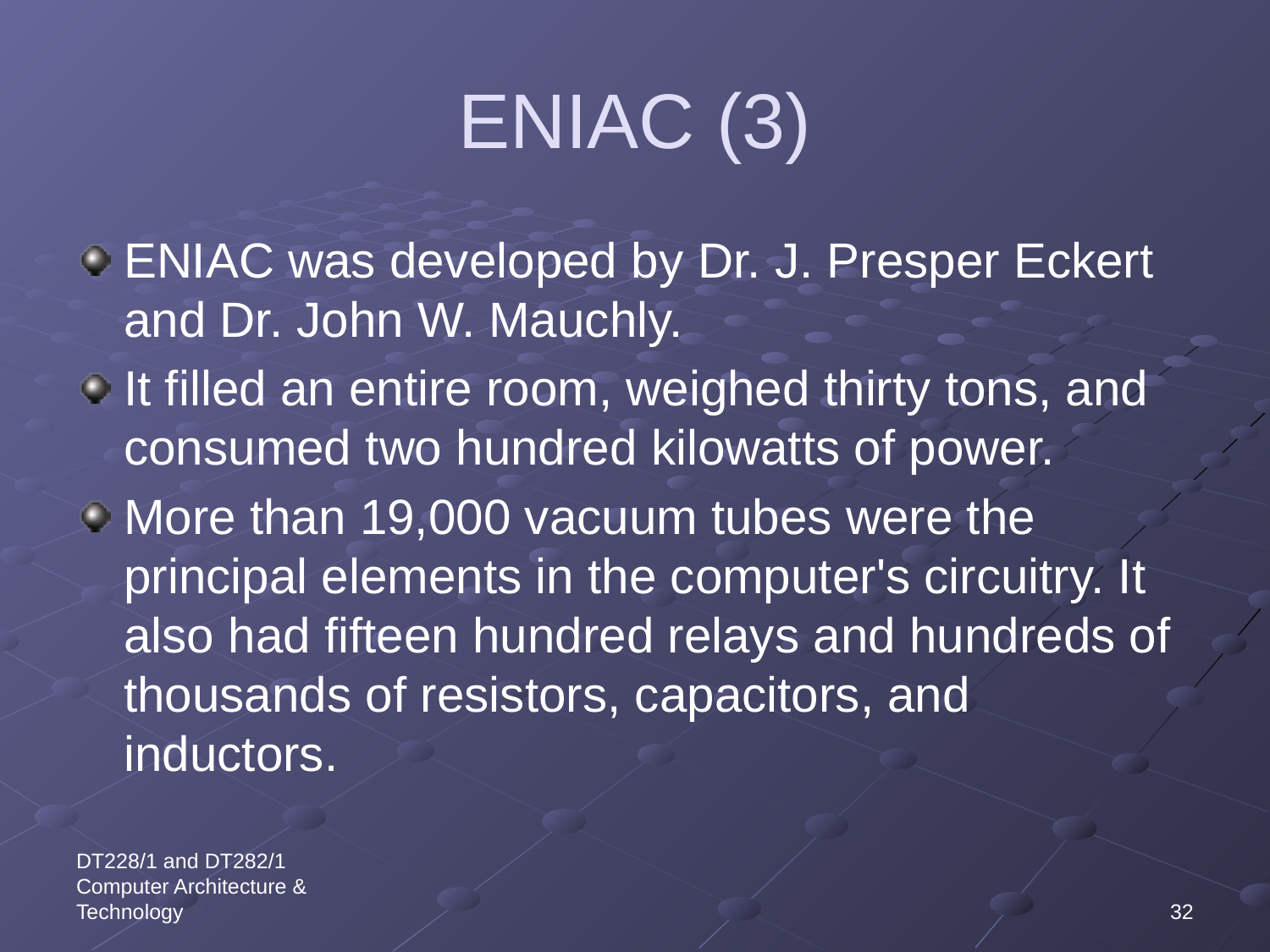

# ENIAC (3)
ENIAC was developed by Dr. J. Presper Eckert and Dr. John W. Mauchly.
It filled an entire room, weighed thirty tons, and consumed two hundred kilowatts of power.
More than 19,000 vacuum tubes were the principal elements in the computer's circuitry. It also had fifteen hundred relays and hundreds of thousands of resistors, capacitors, and inductors.
DT228/1 and DT282/1 Computer Architecture & Technology
32